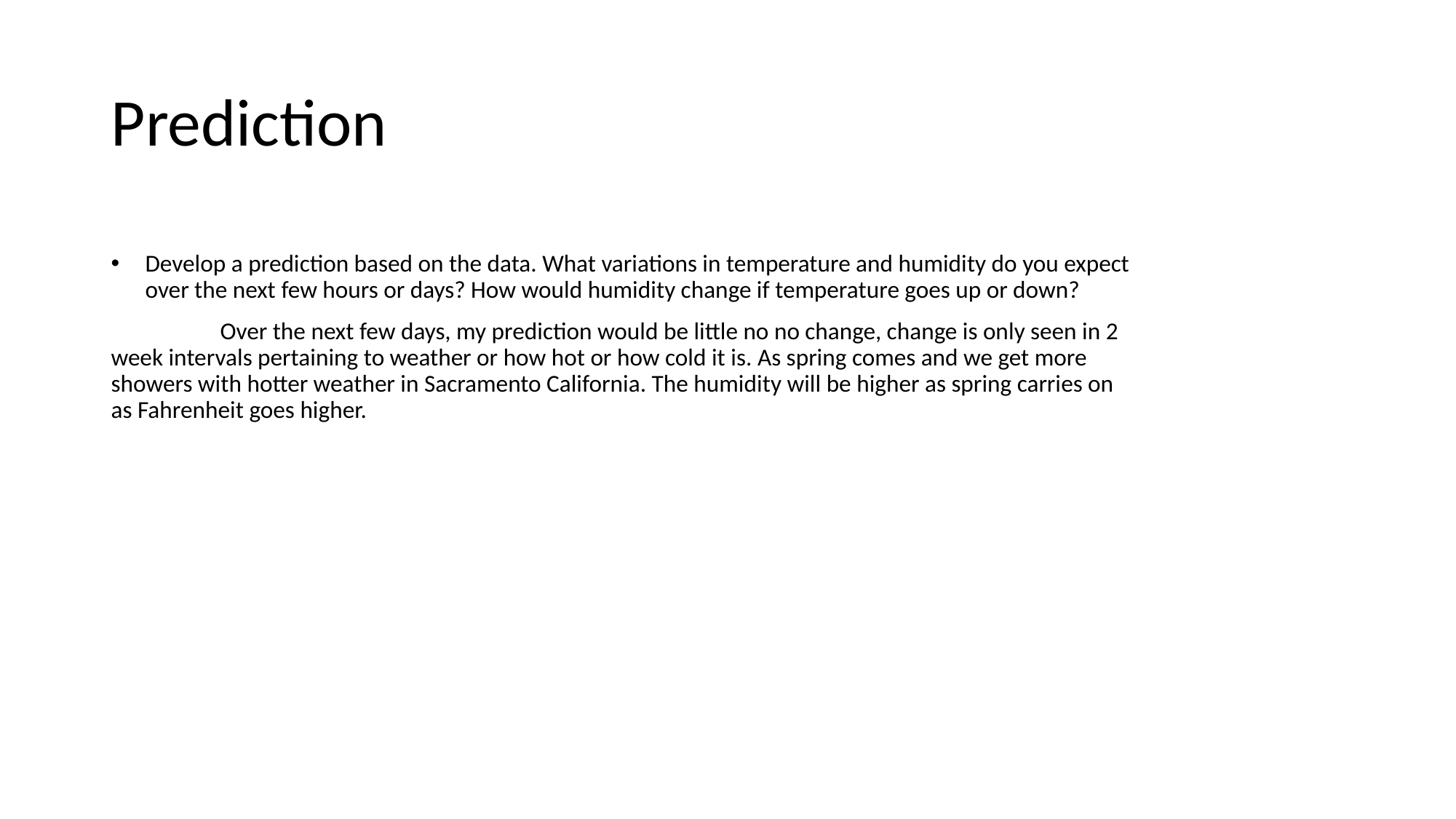

# Prediction
Develop a prediction based on the data. What variations in temperature and humidity do you expect over the next few hours or days? How would humidity change if temperature goes up or down?
	Over the next few days, my prediction would be little no no change, change is only seen in 2 week intervals pertaining to weather or how hot or how cold it is. As spring comes and we get more showers with hotter weather in Sacramento California. The humidity will be higher as spring carries on as Fahrenheit goes higher.